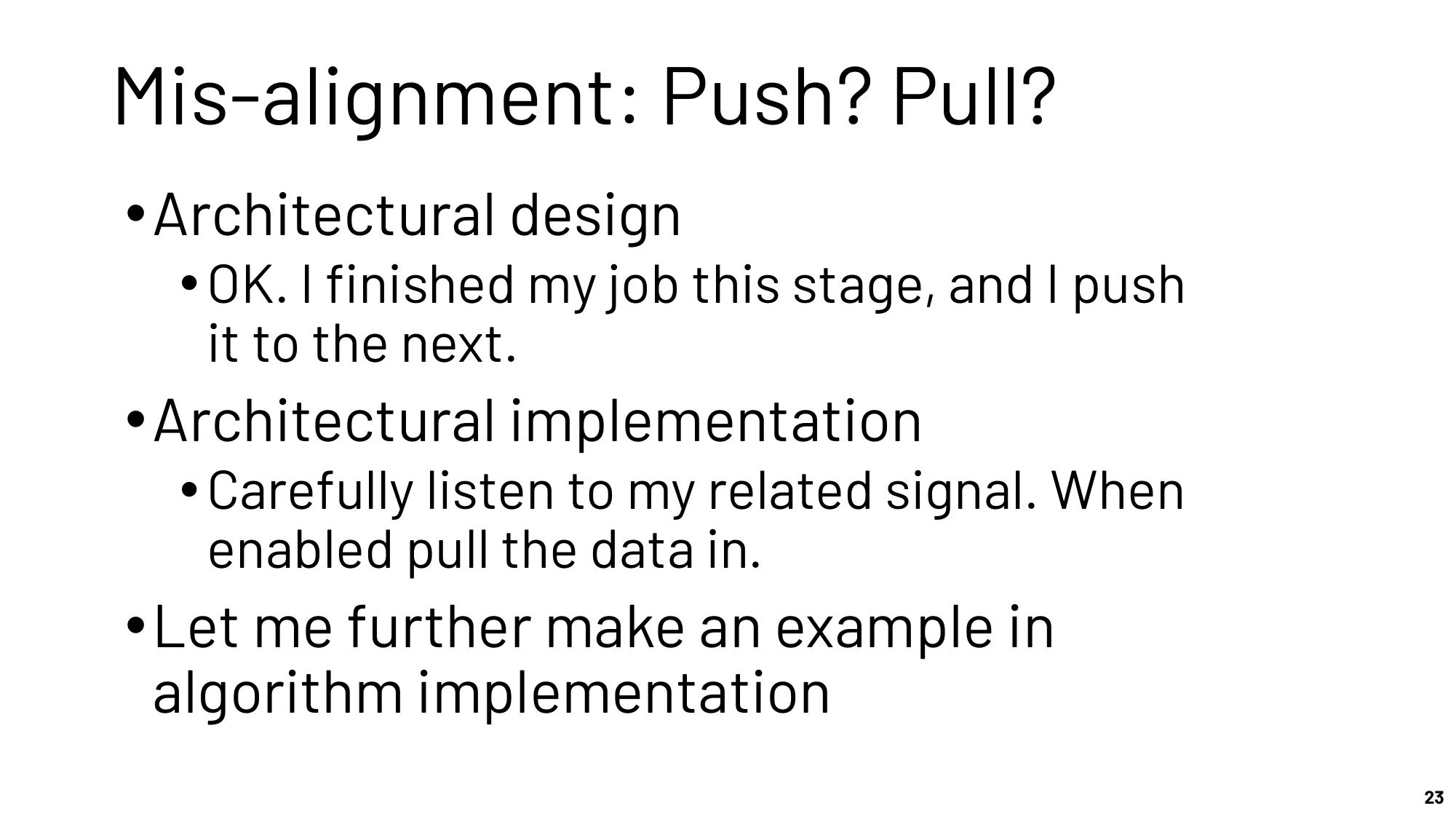

# Mis-alignment: Push? Pull?
Architectural design
OK. I finished my job this stage, and I push it to the next.
Architectural implementation
Carefully listen to my related signal. When enabled pull the data in.
Let me further make an example in algorithm implementation
23